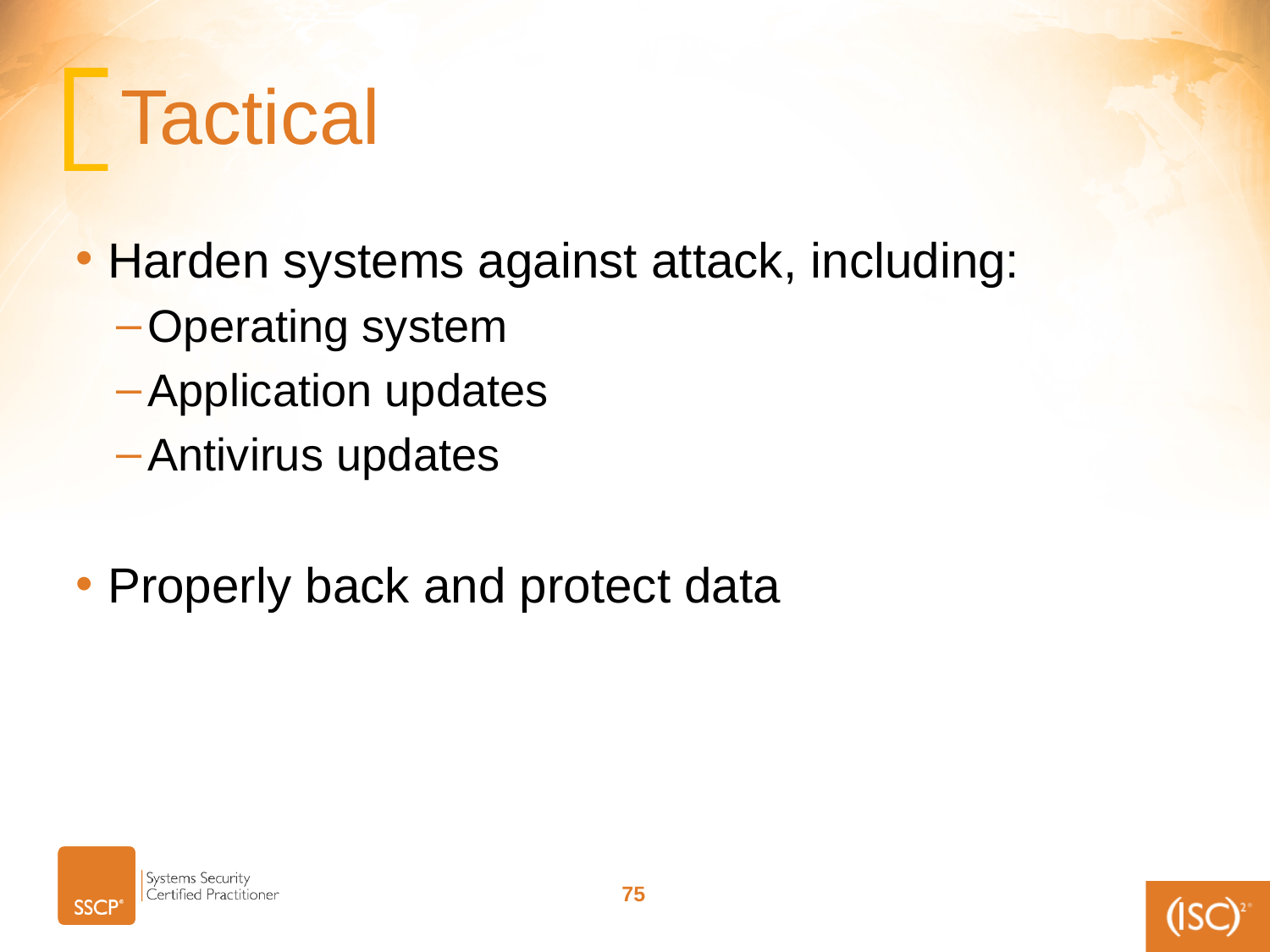

# Tactical
Harden systems against attack, including:
Operating system
Application updates
Antivirus updates

Properly back and protect data